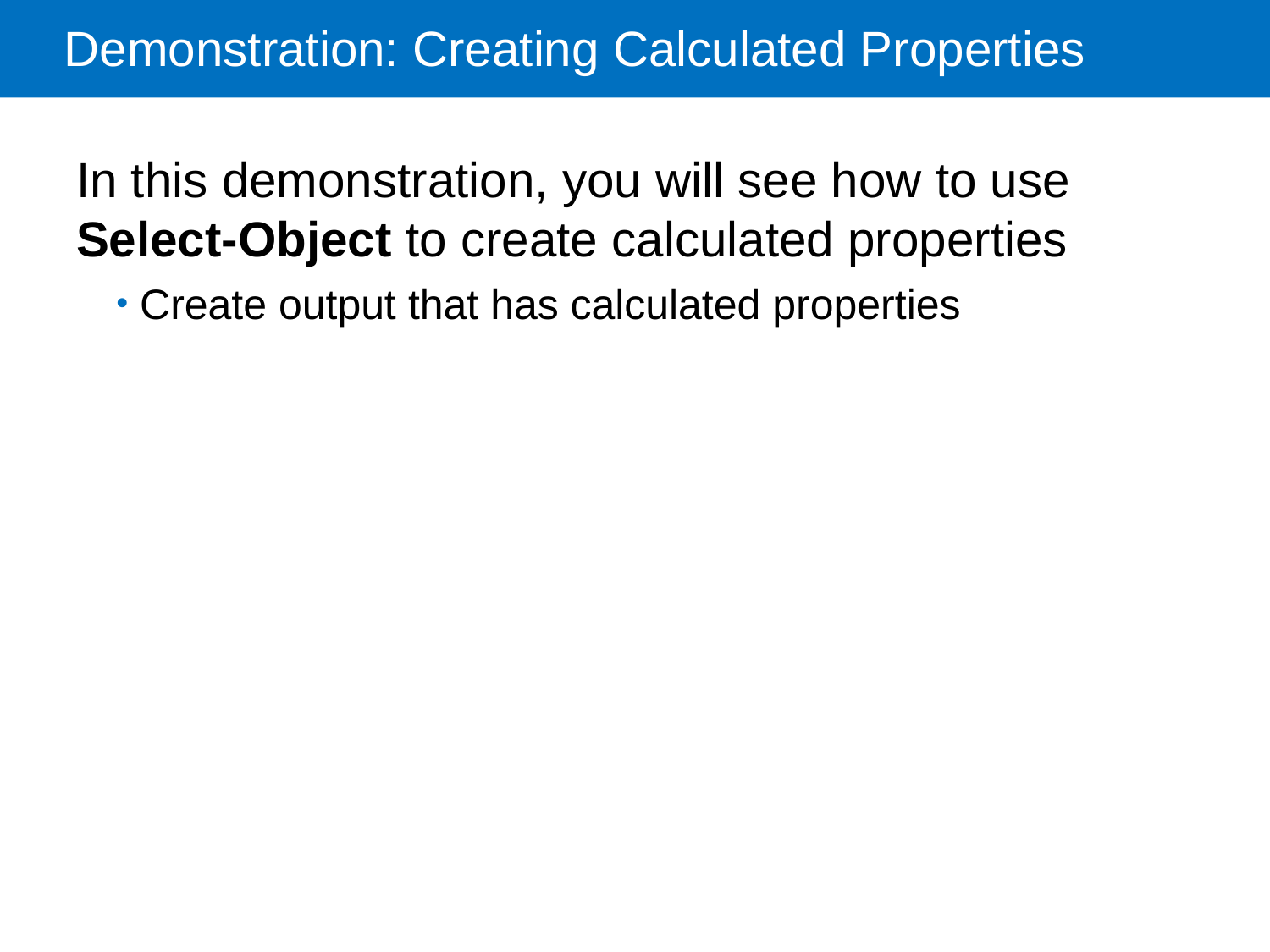

# Demonstration: Creating Calculated Properties
In this demonstration, you will see how to use Select-Object to create calculated properties
Create output that has calculated properties